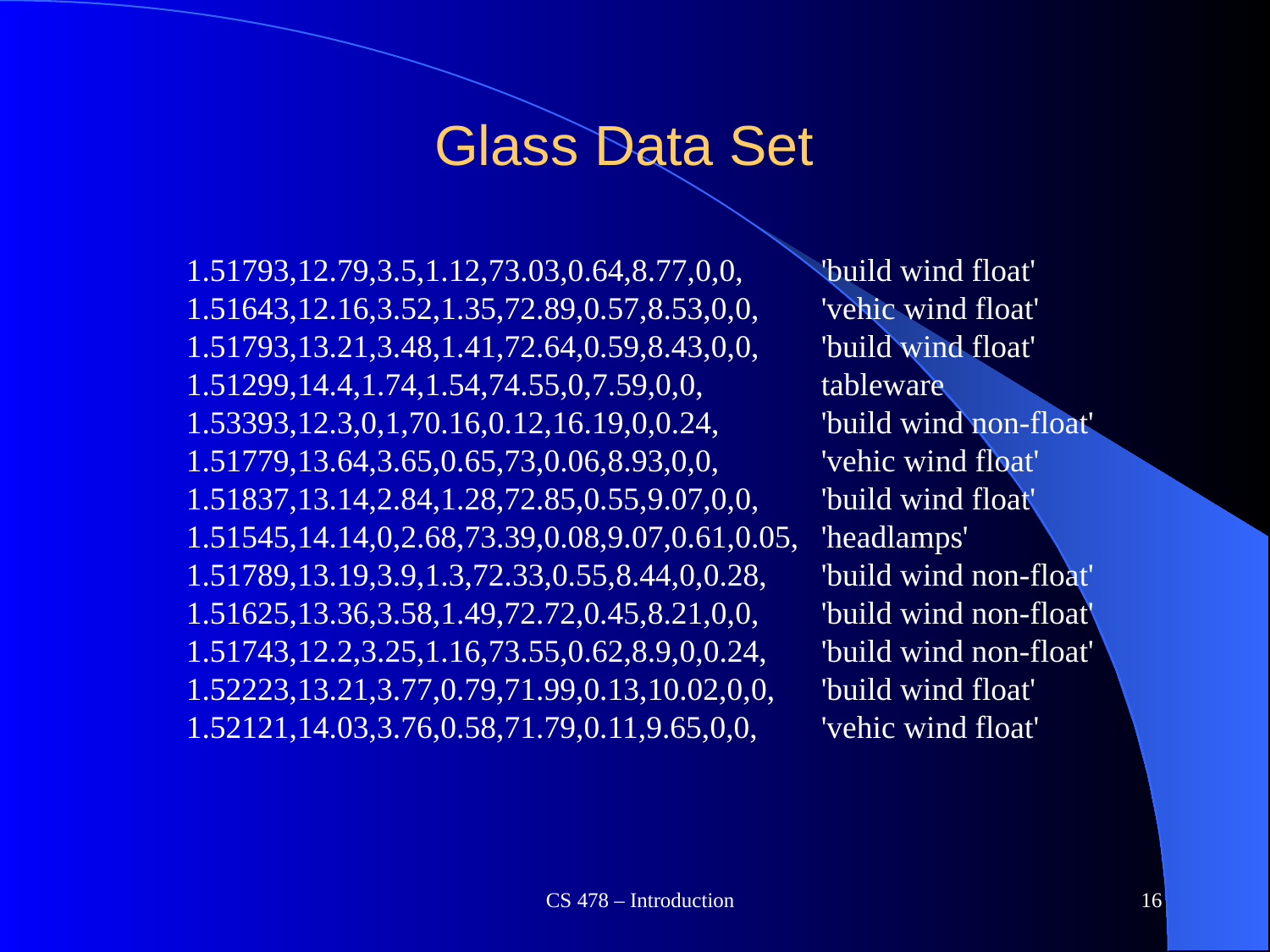

# Glass Data Set
1.51793,12.79,3.5,1.12,73.03,0.64,8.77,0,0,	'build wind float'
1.51643,12.16,3.52,1.35,72.89,0.57,8.53,0,0,	'vehic wind float'
1.51793,13.21,3.48,1.41,72.64,0.59,8.43,0,0,	'build wind float'
1.51299,14.4,1.74,1.54,74.55,0,7.59,0,0,	tableware
1.53393,12.3,0,1,70.16,0.12,16.19,0,0.24,	'build wind non-float'
1.51779,13.64,3.65,0.65,73,0.06,8.93,0,0,	'vehic wind float'
1.51837,13.14,2.84,1.28,72.85,0.55,9.07,0,0, 	'build wind float'
1.51545,14.14,0,2.68,73.39,0.08,9.07,0.61,0.05,	'headlamps'
1.51789,13.19,3.9,1.3,72.33,0.55,8.44,0,0.28,	'build wind non-float'
1.51625,13.36,3.58,1.49,72.72,0.45,8.21,0,0,	'build wind non-float'
1.51743,12.2,3.25,1.16,73.55,0.62,8.9,0,0.24,	'build wind non-float'
1.52223,13.21,3.77,0.79,71.99,0.13,10.02,0,0,	'build wind float'
1.52121,14.03,3.76,0.58,71.79,0.11,9.65,0,0,	'vehic wind float'
CS 478 – Introduction
16